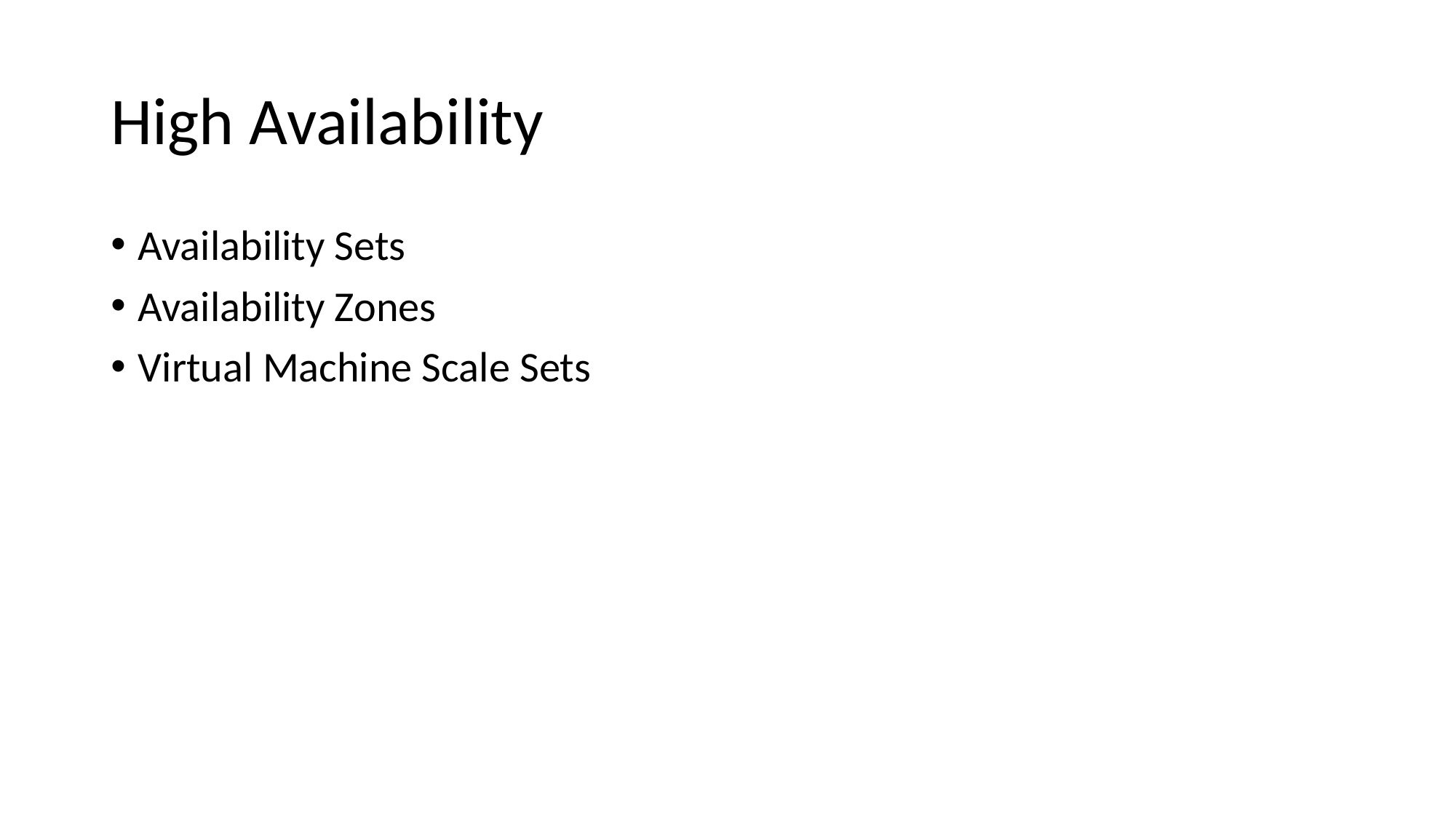

# High Availability
Availability Sets
Availability Zones
Virtual Machine Scale Sets